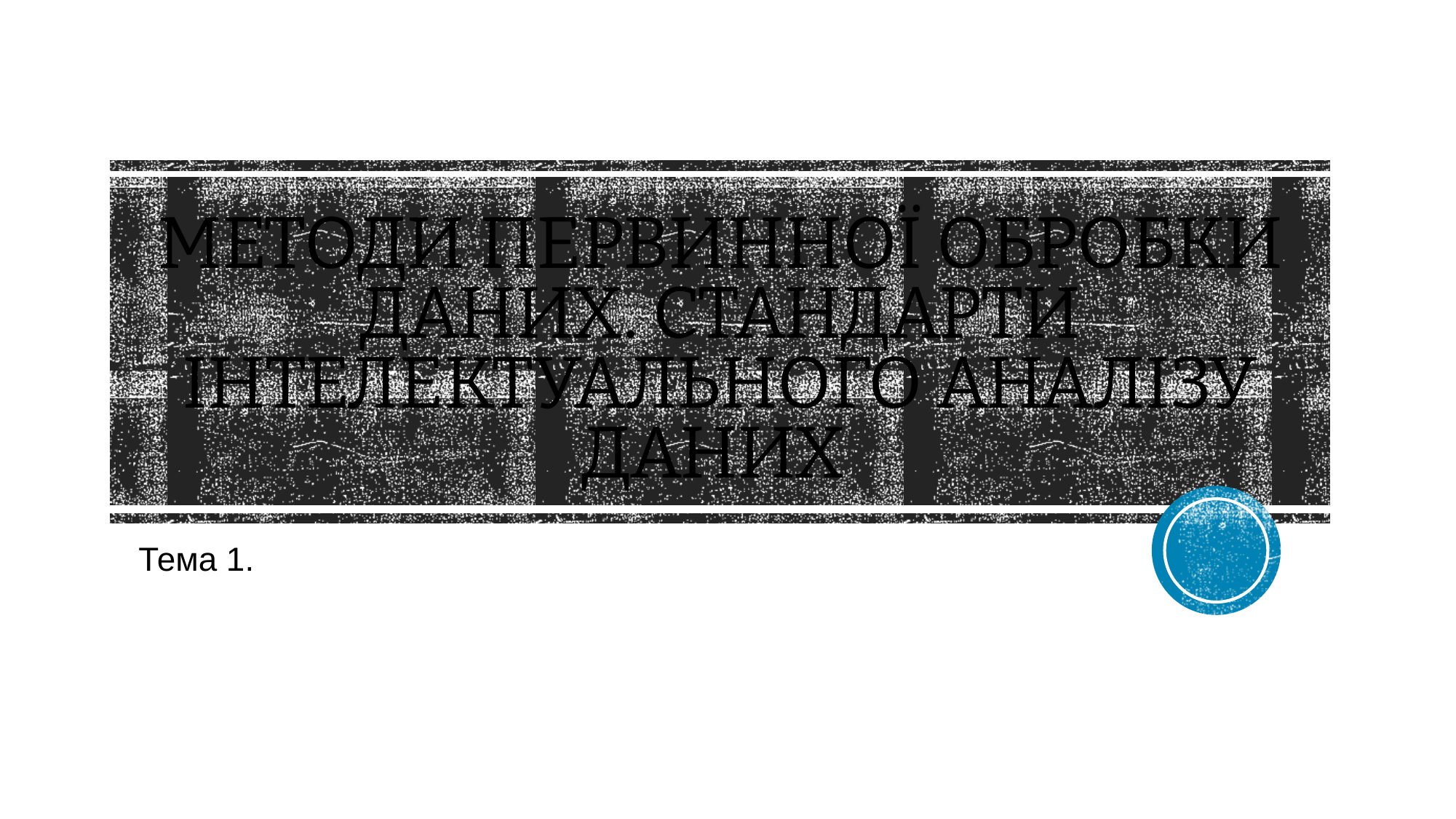

# Методи первинної обробки даних. Стандарти інтелектуального аналізу даних
Тема 1.